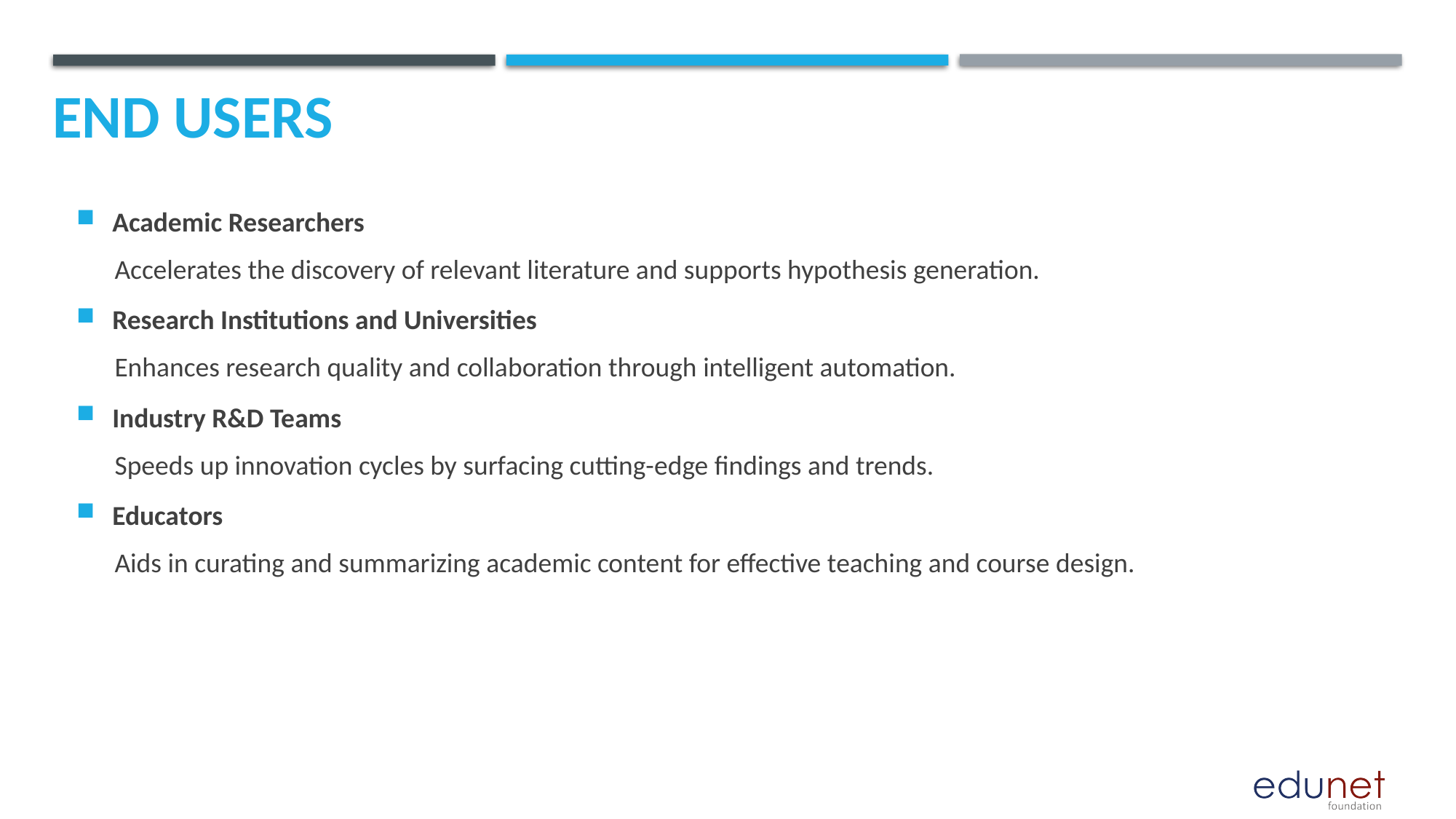

# End users
Academic Researchers
Accelerates the discovery of relevant literature and supports hypothesis generation.
Research Institutions and Universities
Enhances research quality and collaboration through intelligent automation.
Industry R&D Teams
Speeds up innovation cycles by surfacing cutting-edge findings and trends.
Educators
Aids in curating and summarizing academic content for effective teaching and course design.